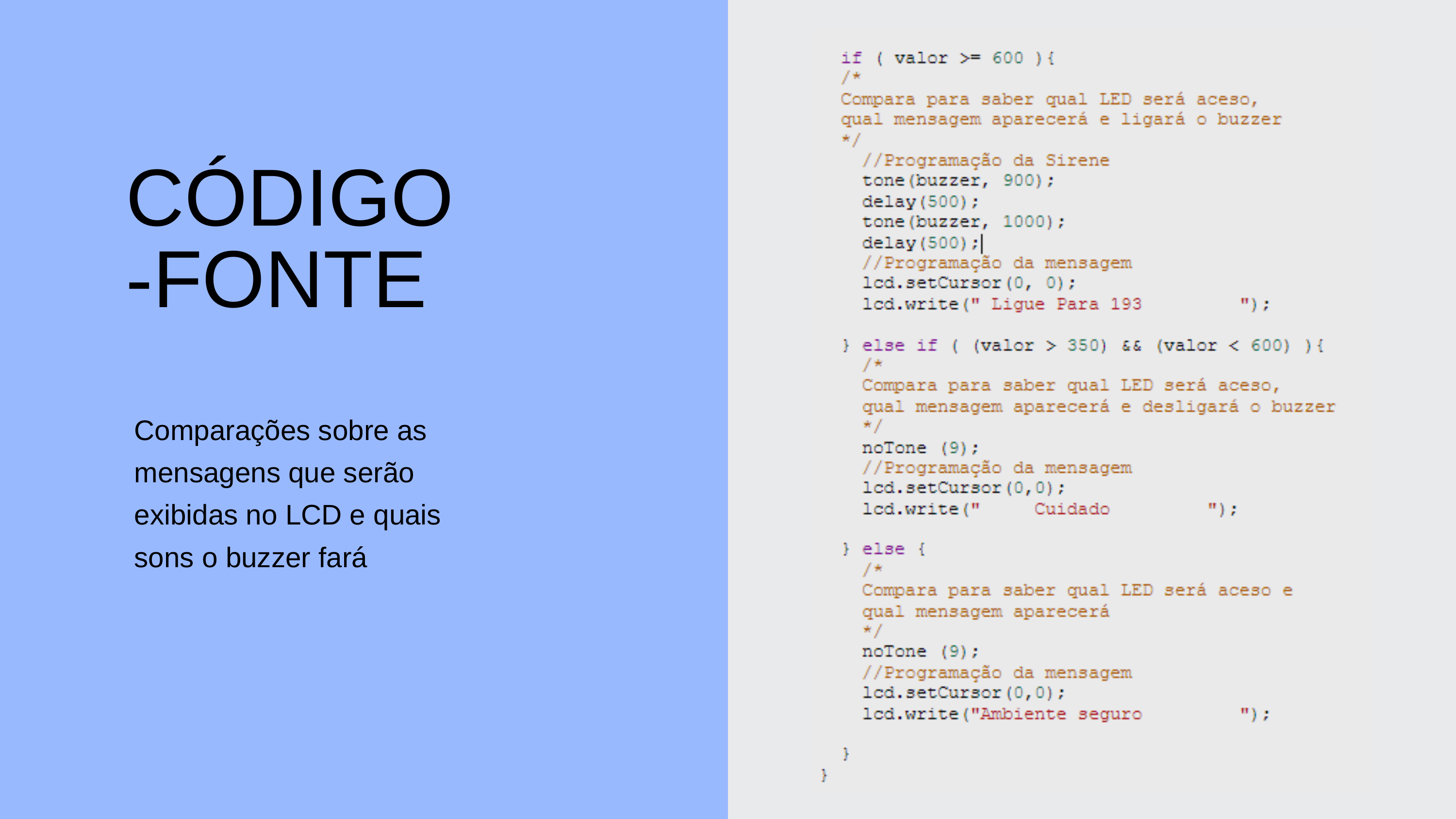

CÓDIGO-FONTE
Comparações sobre as mensagens que serão exibidas no LCD e quais sons o buzzer fará